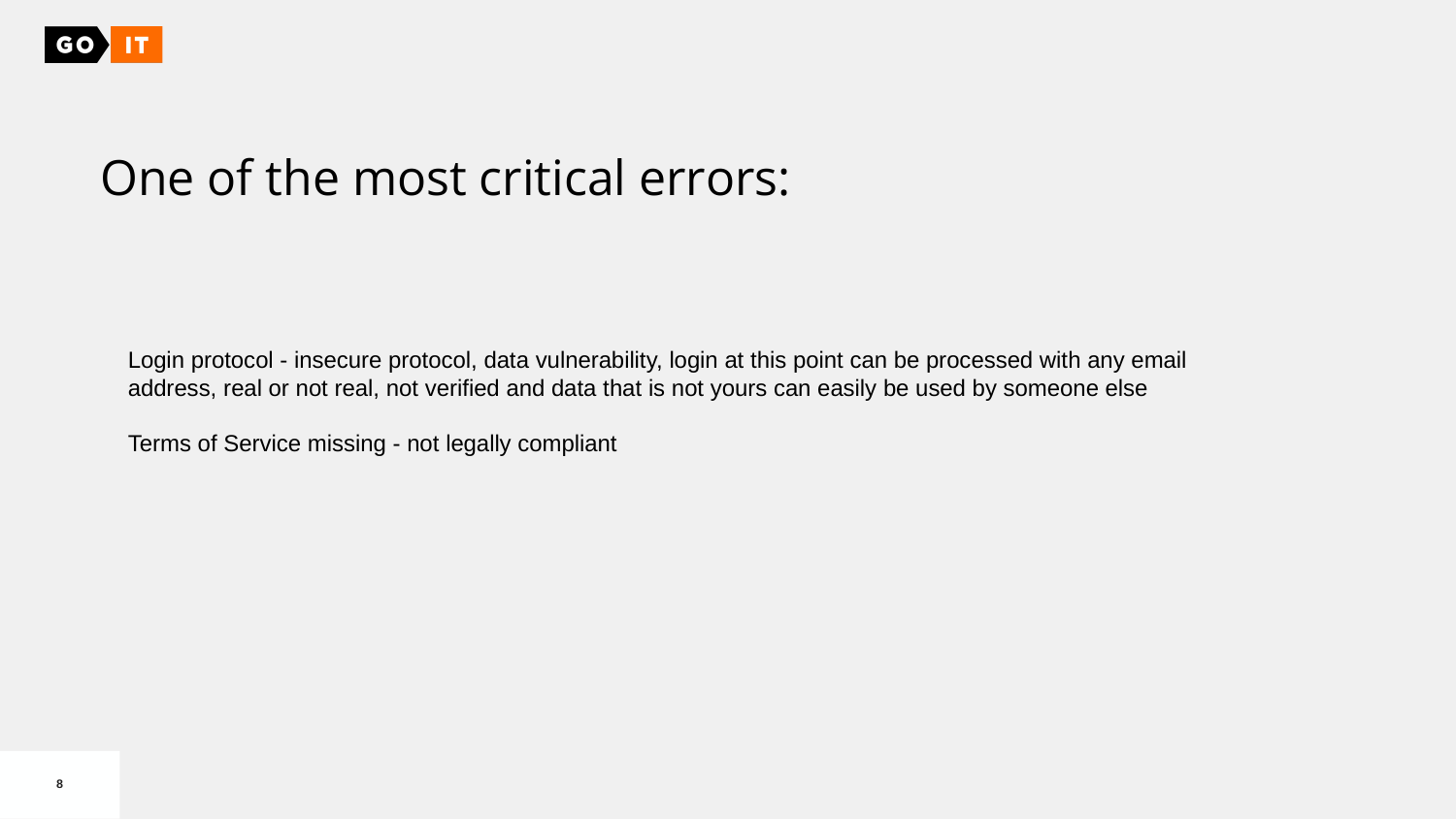

One of the most critical errors:
Login protocol - insecure protocol, data vulnerability, login at this point can be processed with any email address, real or not real, not verified and data that is not yours can easily be used by someone else

Terms of Service missing - not legally compliant